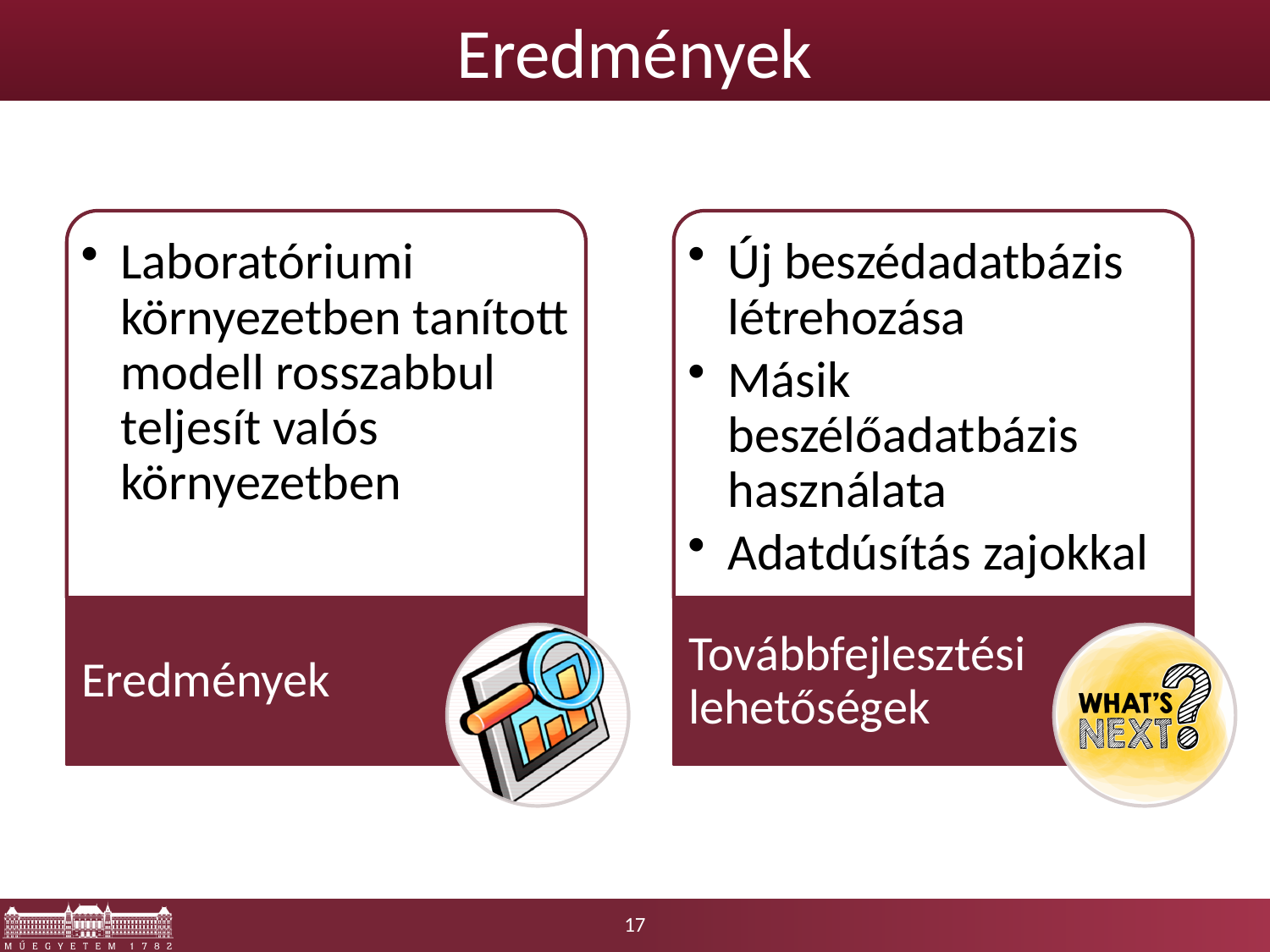

# Eredmények
Laboratóriumi környezetben tanított modell rosszabbul teljesít valós környezetben

Eredmények
Új beszédadatbázis létrehozása
Másik beszélőadatbázis használata
Adatdúsítás zajokkal
Továbbfejlesztési lehetőségek
17